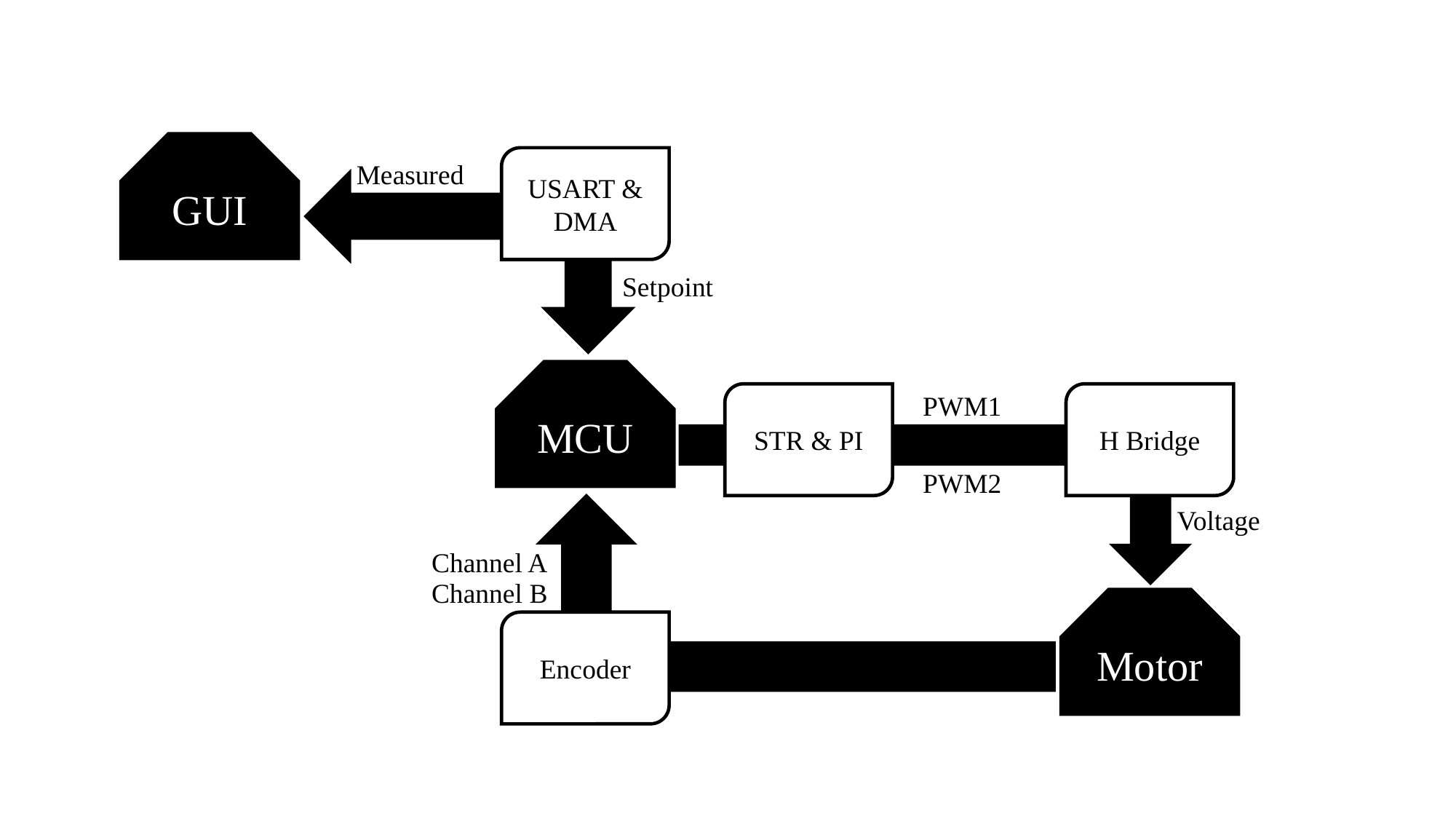

GUI
USART & DMA
Measured

Setpoint
MCU
PWM1
STR & PI
H Bridge

PWM2

Voltage
Channel A
Channel B
Motor
Encoder